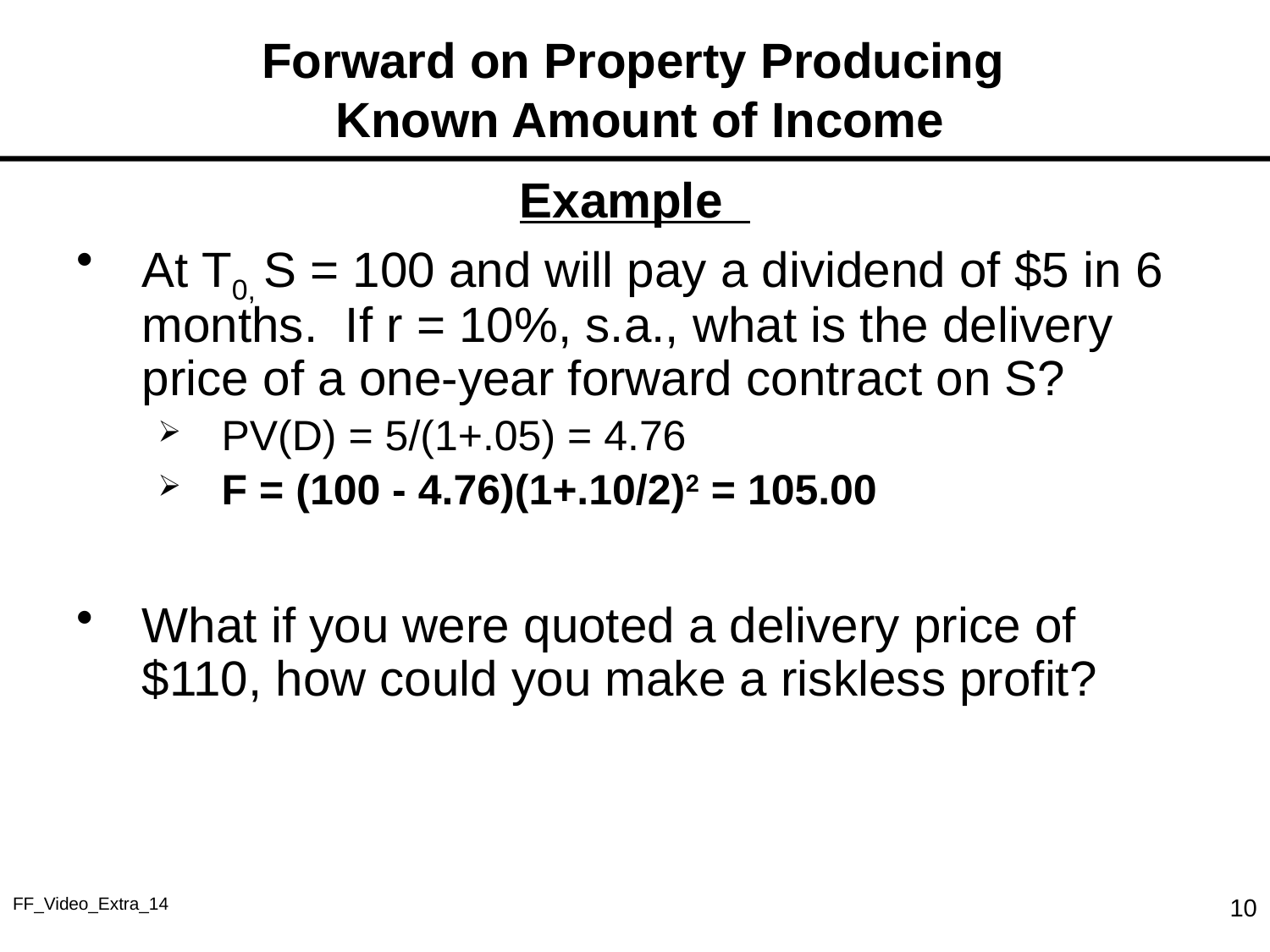

# Forward on Property Producing Known Amount of Income
Example
At T0, S = 100 and will pay a dividend of $5 in 6 months.  If r = 10%, s.a., what is the delivery price of a one-year forward contract on S?
PV(D) = 5/(1+.05) = 4.76
F = (100 - 4.76)(1+.10/2)2 = 105.00

What if you were quoted a delivery price of $110, how could you make a riskless profit?

FF_Video_Extra_14
10